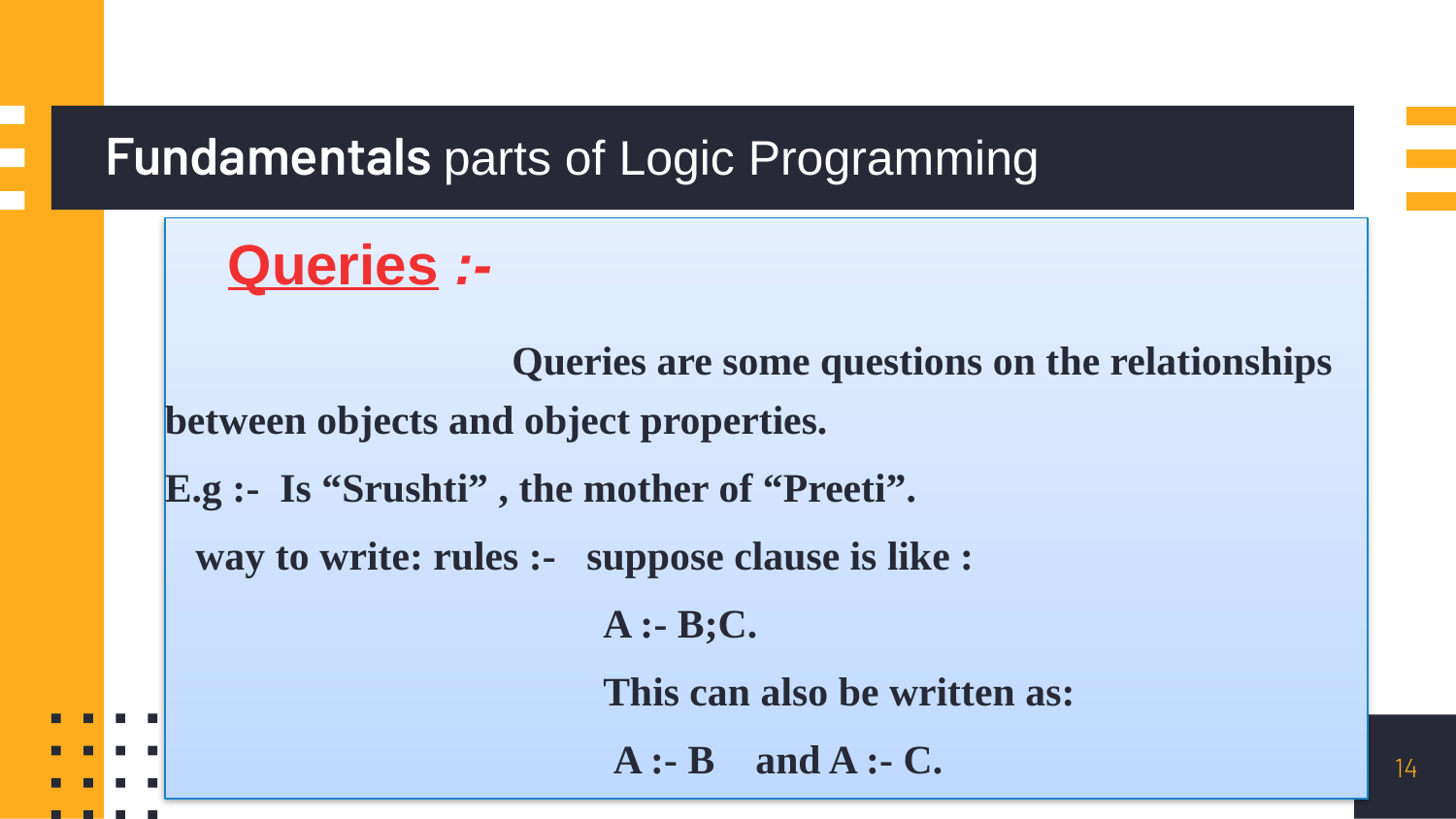

# Fundamentals parts of Logic Programming
    Queries :-
                      Queries are some questions on the relationships between objects and object properties.
E.g :-  Is “Srushti” , the mother of “Preeti”.
   way to write: rules :-   suppose clause is like :
                                           A :- B;C.
                                           This can also be written as:
                                            A :- B    and A :- C.

14